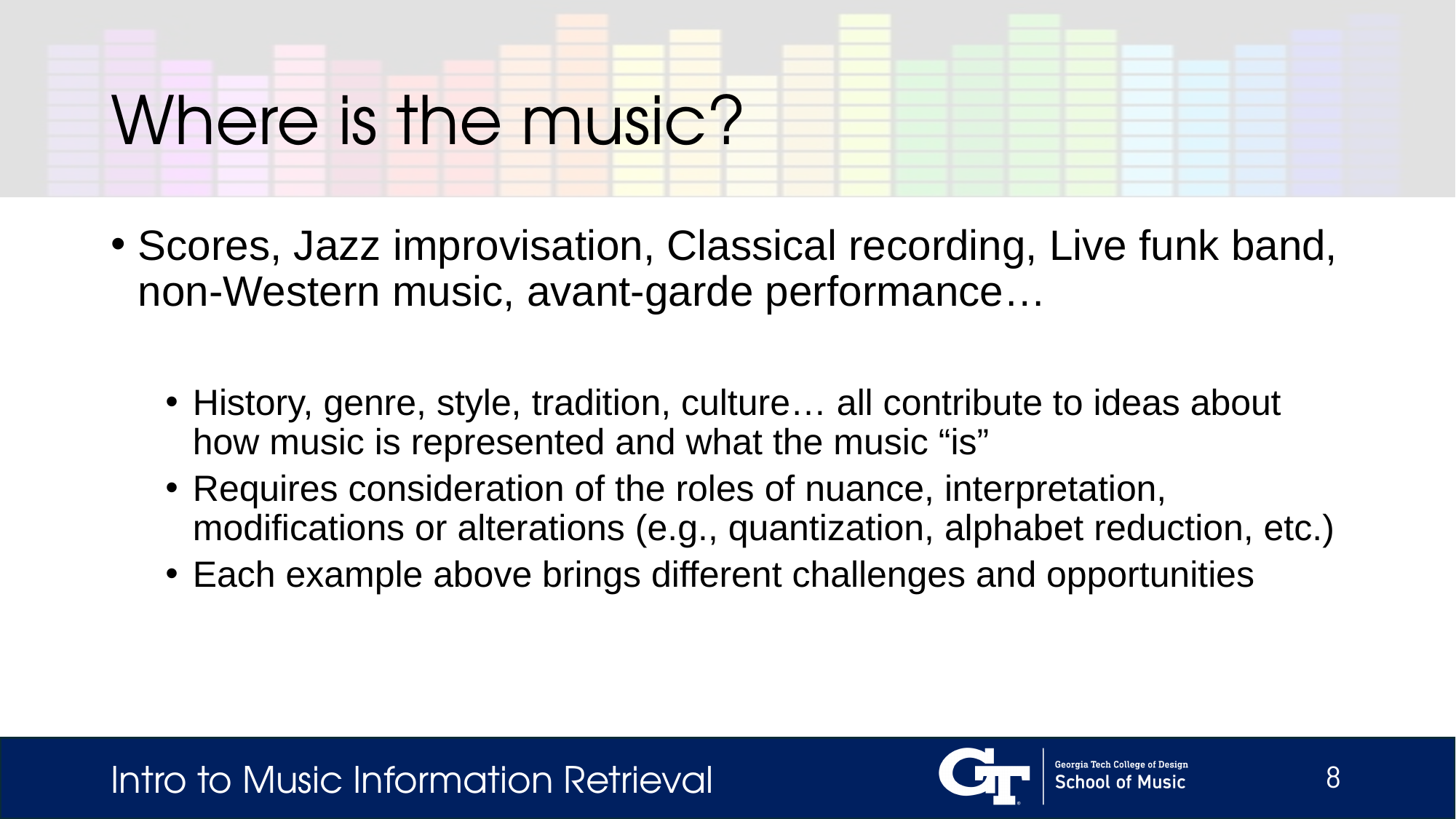

# Where is the music?
Scores, Jazz improvisation, Classical recording, Live funk band, non-Western music, avant-garde performance…

History, genre, style, tradition, culture… all contribute to ideas about how music is represented and what the music “is”
Requires consideration of the roles of nuance, interpretation, modifications or alterations (e.g., quantization, alphabet reduction, etc.)
Each example above brings different challenges and opportunities
Intro to Music Information Retrieval
8